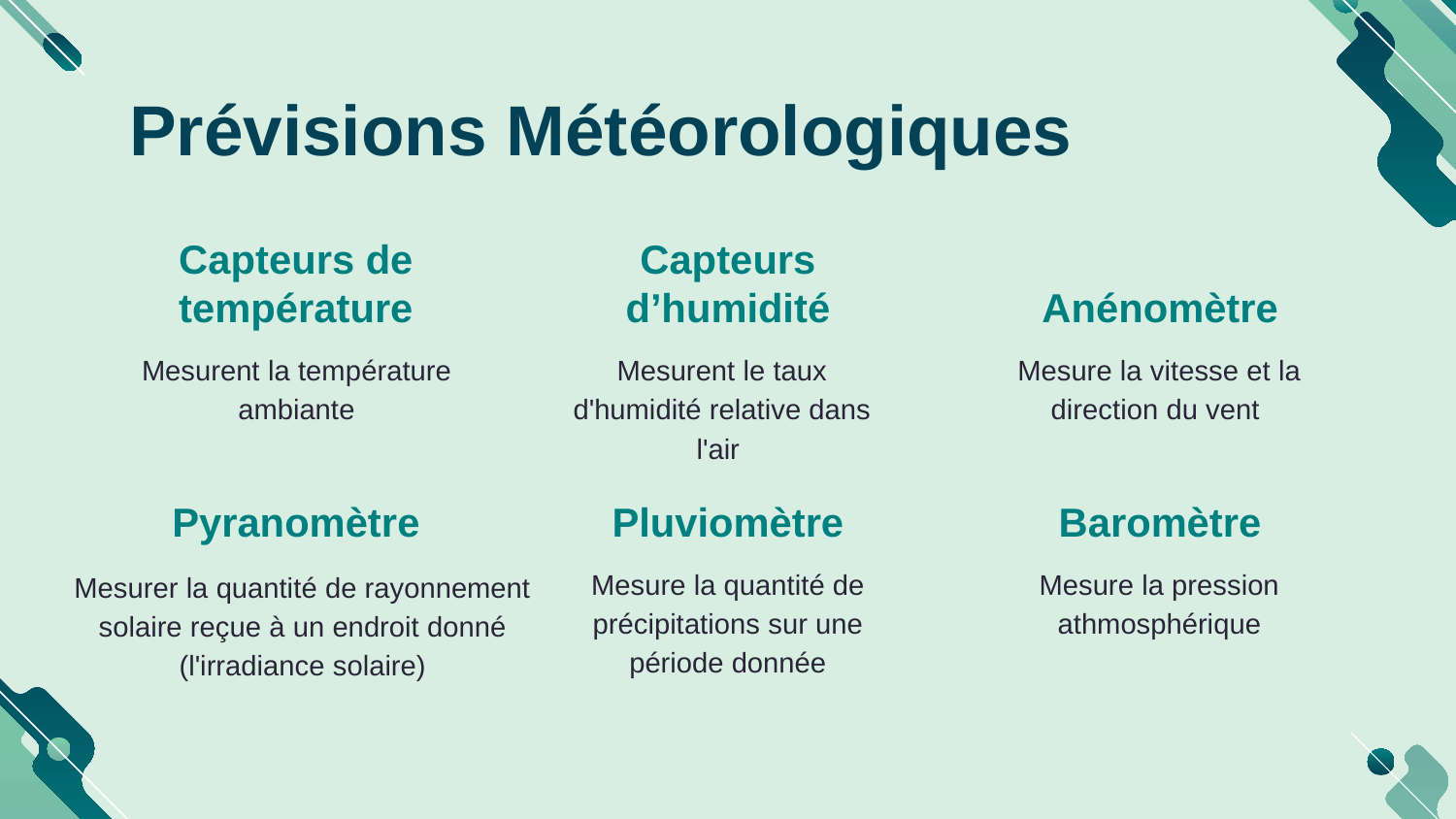

# Prévisions Météorologiques
Capteurs de température
Capteurs d’humidité
Anénomètre
Mesurent la température ambiante
Mesurent le taux d'humidité relative dans l'air
Mesure la vitesse et la direction du vent
Pyranomètre
Pluviomètre
Baromètre
Mesure la quantité de précipitations sur une période donnée
Mesure la pression athmosphérique
Mesurer la quantité de rayonnement solaire reçue à un endroit donné (l'irradiance solaire)